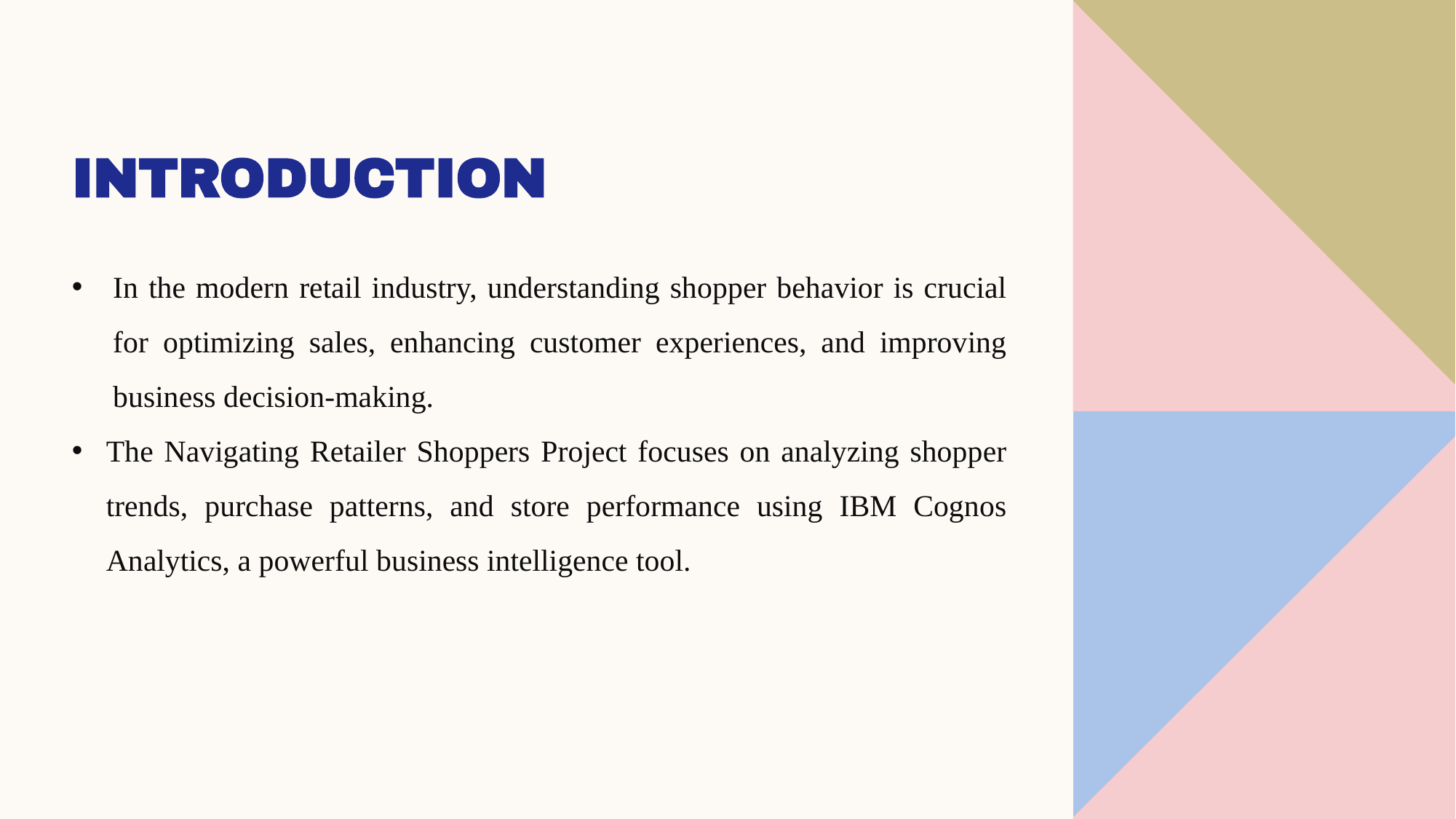

3
# INTRODUCTION
In the modern retail industry, understanding shopper behavior is crucial for optimizing sales, enhancing customer experiences, and improving business decision-making.
The Navigating Retailer Shoppers Project focuses on analyzing shopper trends, purchase patterns, and store performance using IBM Cognos Analytics, a powerful business intelligence tool.